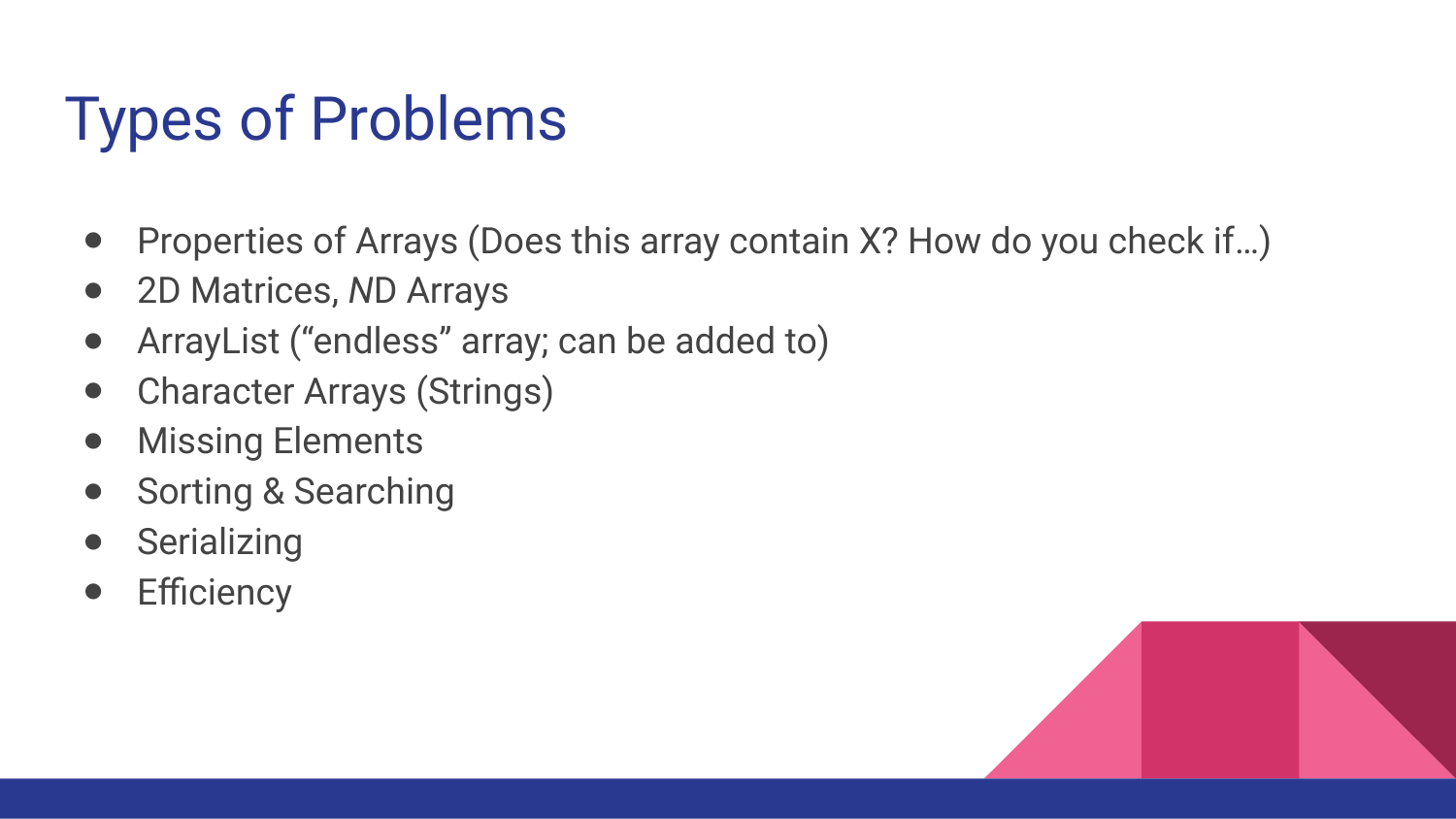

# Types of Problems
Properties of Arrays (Does this array contain X? How do you check if…)
2D Matrices, ND Arrays
ArrayList (“endless” array; can be added to)
Character Arrays (Strings)
Missing Elements
Sorting & Searching
Serializing
Efficiency